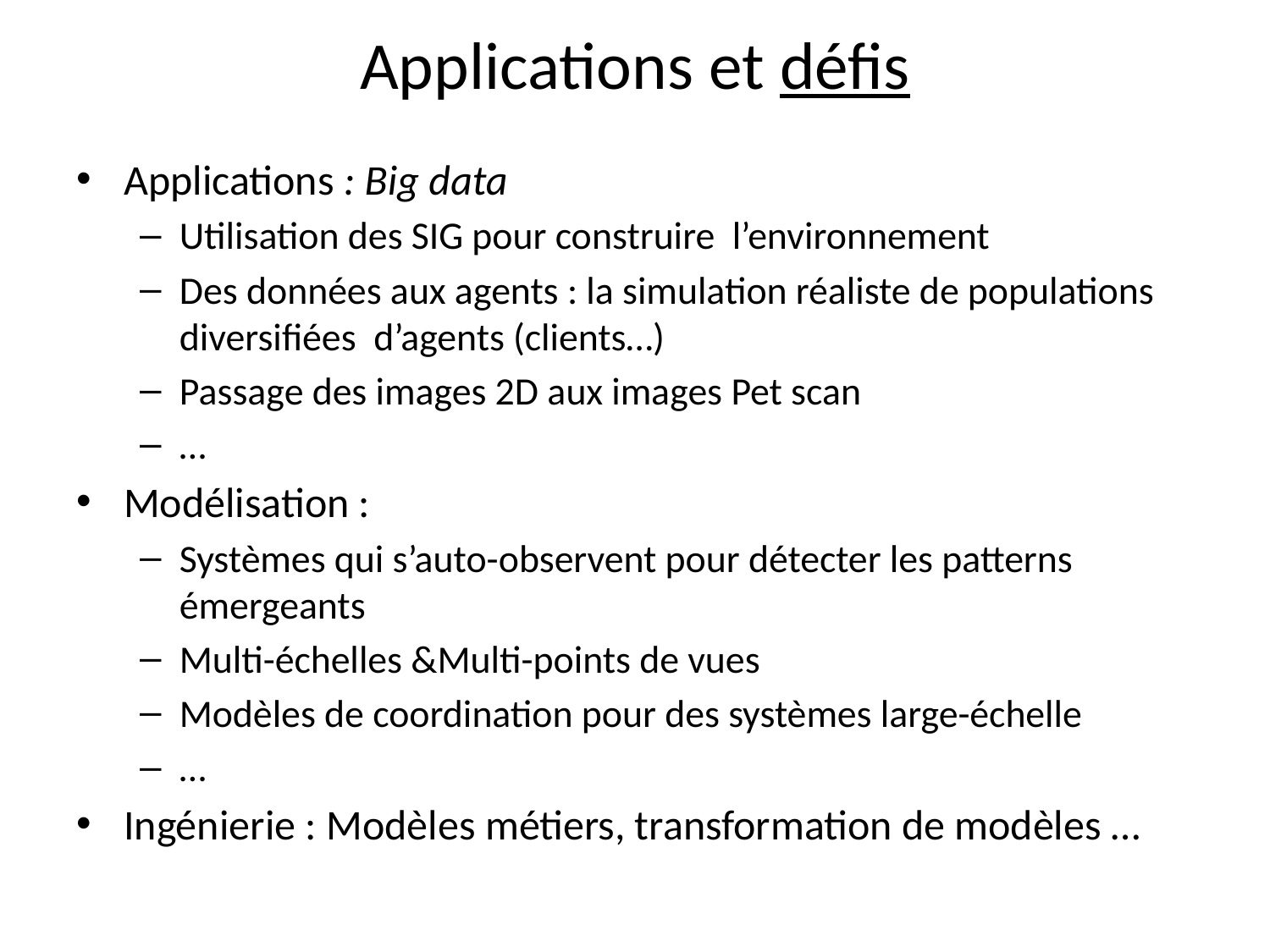

# Applications et défis
Applications : Big data
Utilisation des SIG pour construire  l’environnement
Des données aux agents : la simulation réaliste de populations diversifiées  d’agents (clients…)
Passage des images 2D aux images Pet scan
…
Modélisation :
Systèmes qui s’auto-observent pour détecter les patterns émergeants
Multi-échelles &Multi-points de vues
Modèles de coordination pour des systèmes large-échelle
…
Ingénierie : Modèles métiers, transformation de modèles …